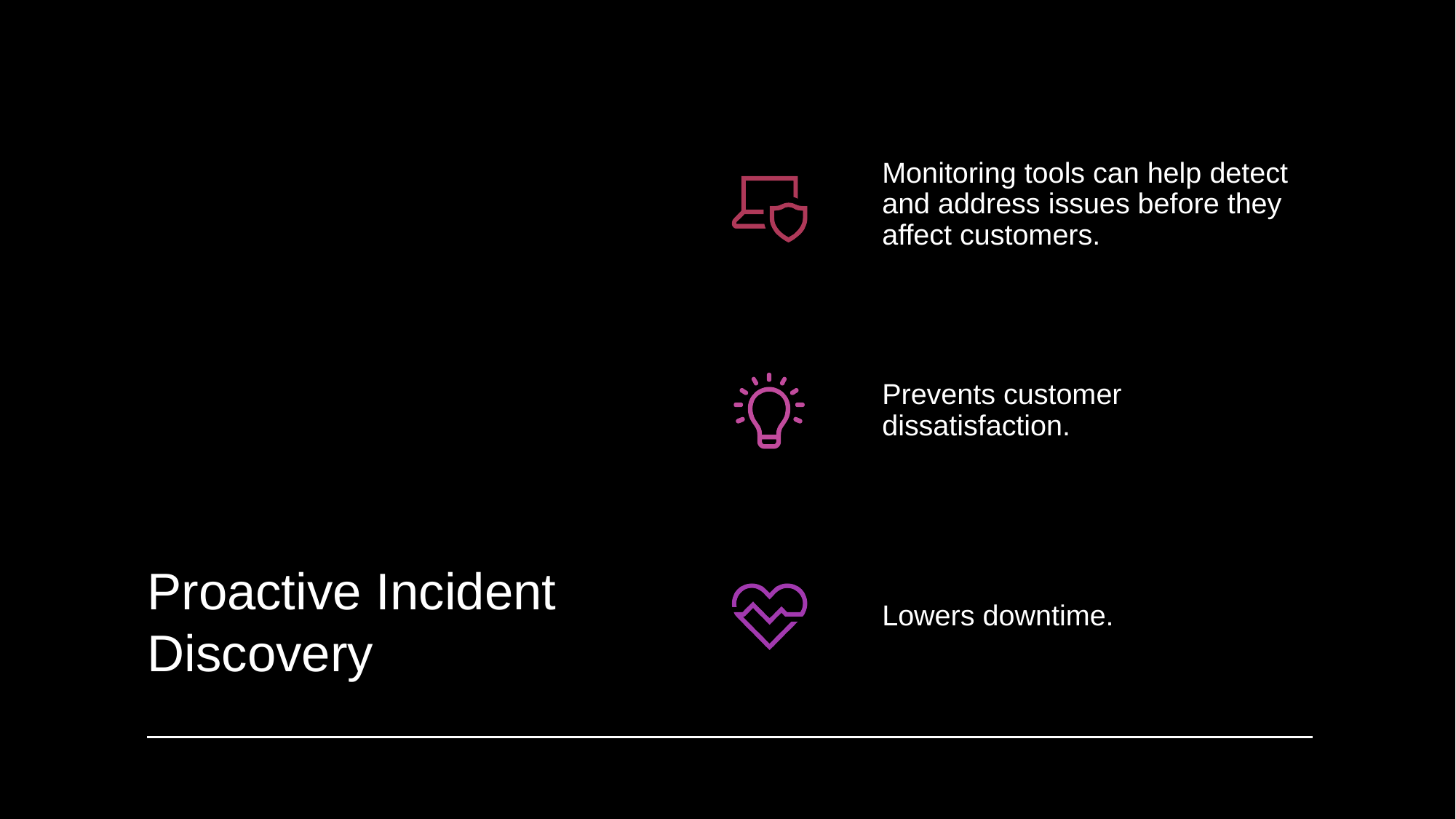

Monitoring tools can help detect and address issues before they affect customers.
Prevents customer dissatisfaction.
Lowers downtime.
# Proactive Incident Discovery